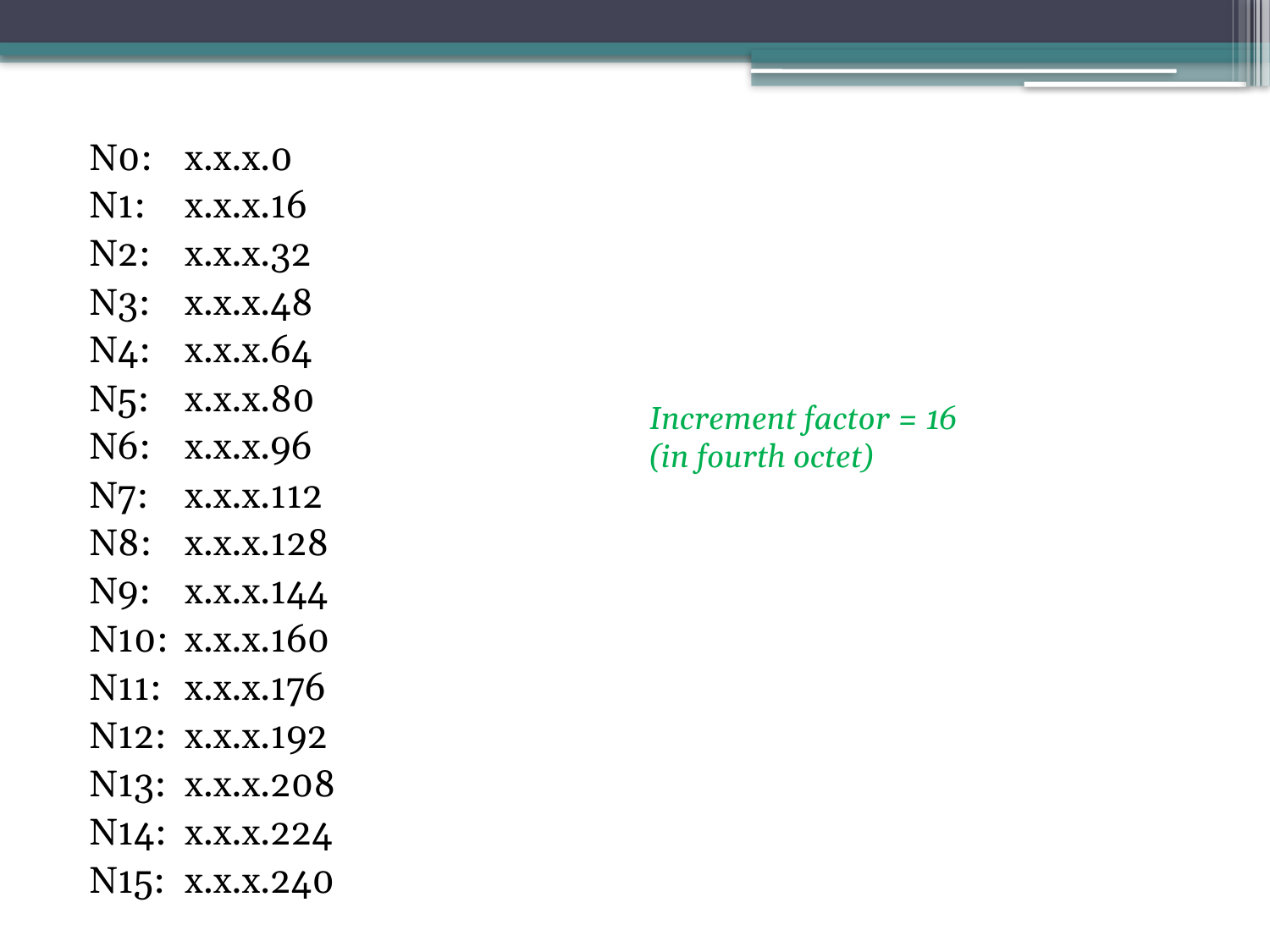

N0: 	x.x.x.0
N1: 	x.x.x.16
N2: 	x.x.x.32
N3:	x.x.x.48
N4:	x.x.x.64
N5:	x.x.x.80
N6:	x.x.x.96
N7:	x.x.x.112
N8:	x.x.x.128
N9:	x.x.x.144
N10:	x.x.x.160
N11:	x.x.x.176
N12:	x.x.x.192
N13:	x.x.x.208
N14:	x.x.x.224
N15:	x.x.x.240

Increment factor = 16
(in fourth octet)